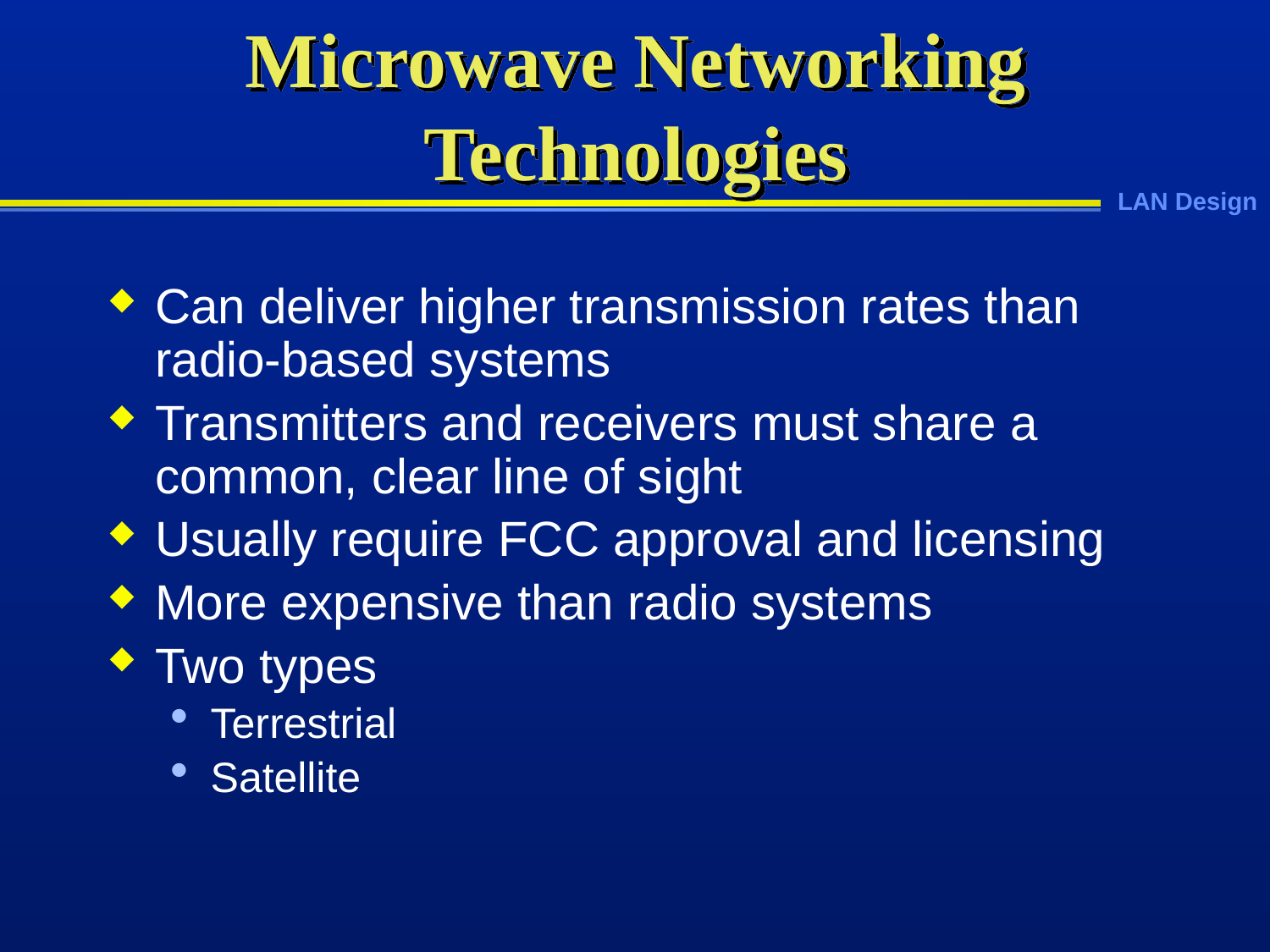

# Microwave Networking Technologies
Can deliver higher transmission rates than radio-based systems
Transmitters and receivers must share a common, clear line of sight
Usually require FCC approval and licensing
More expensive than radio systems
Two types
Terrestrial
Satellite